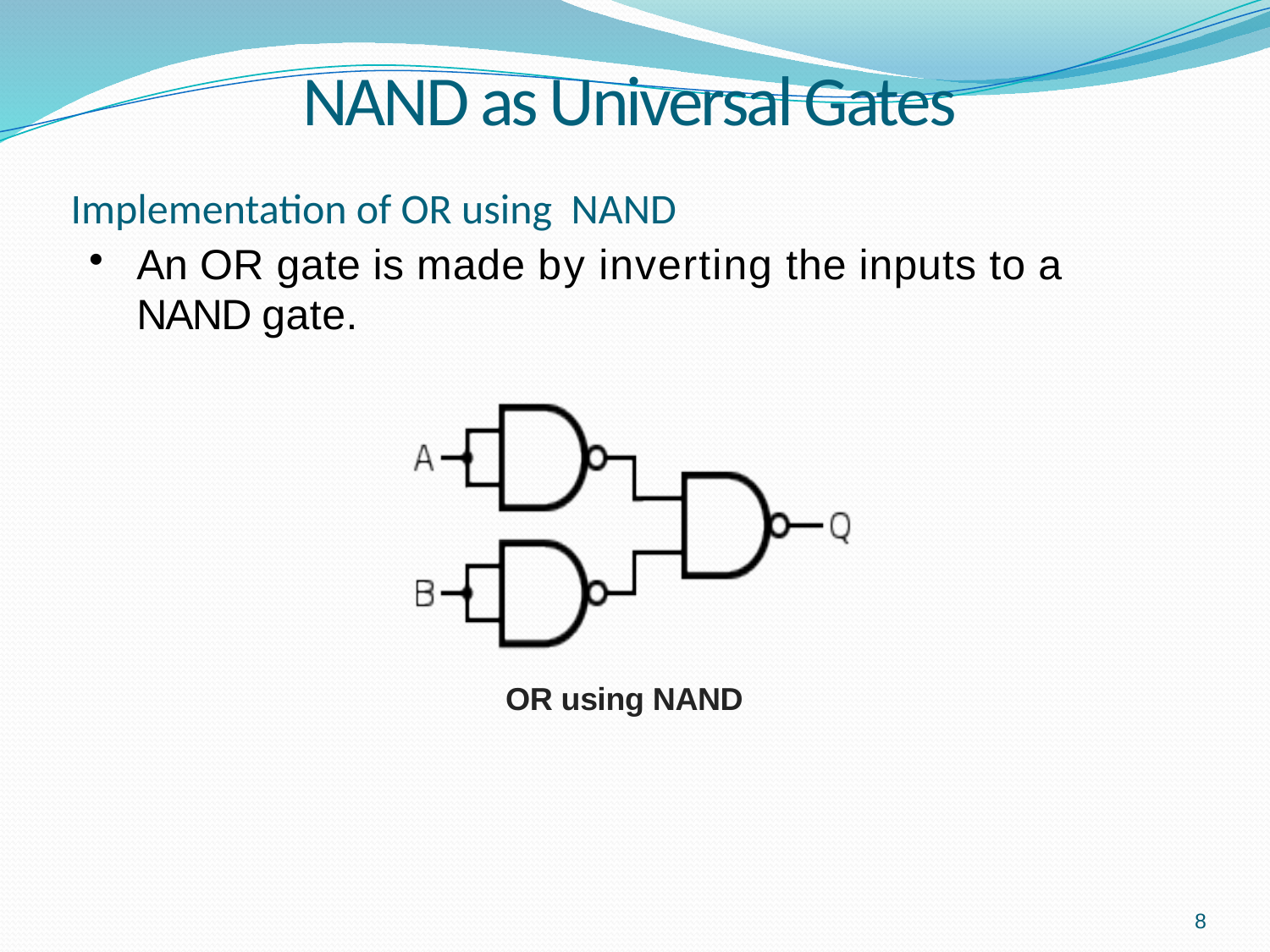

# NAND as Universal Gates
Implementation of OR using  NAND
An OR gate is made by inverting the inputs to a  NAND gate.

OR using NAND
8